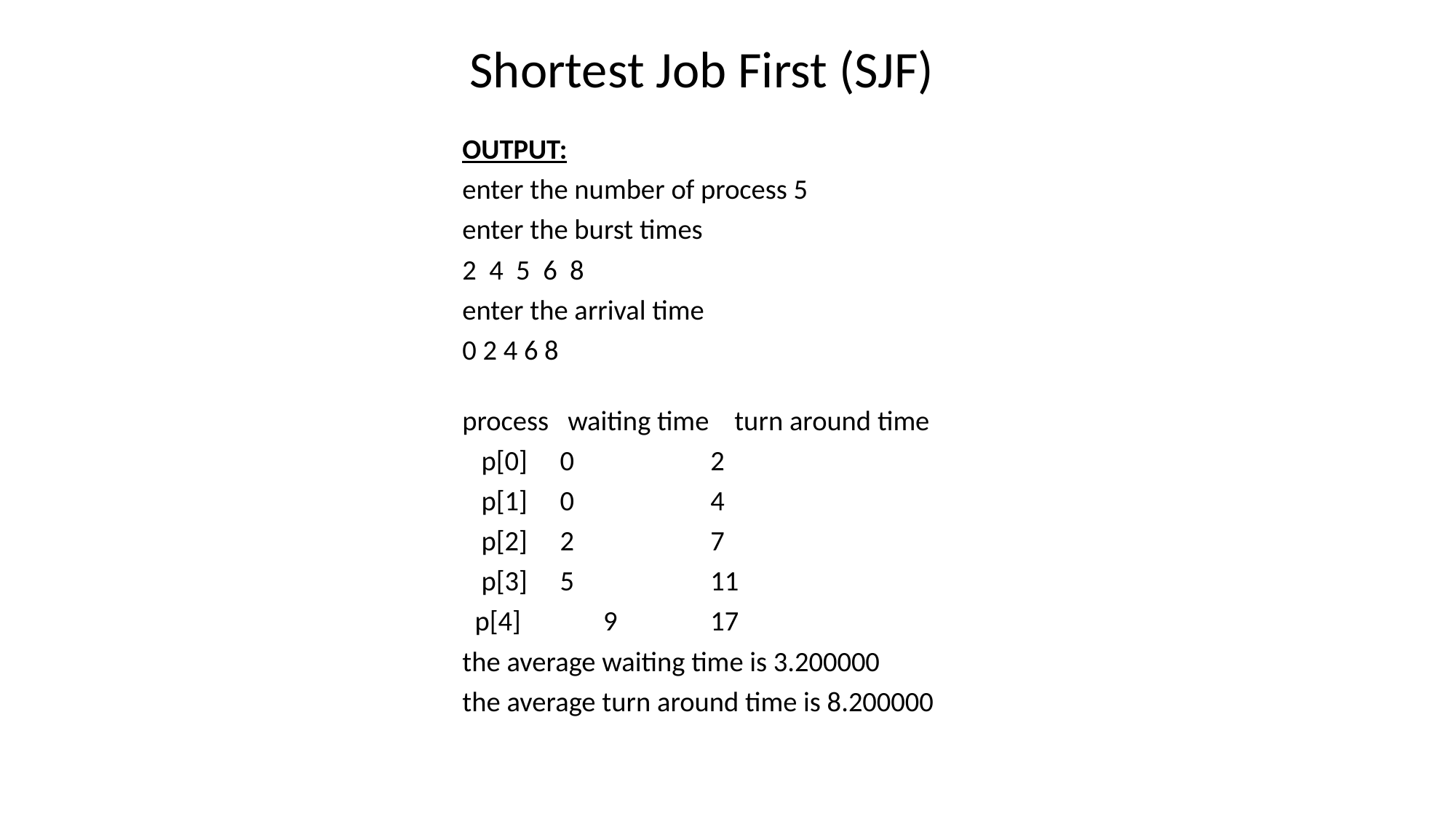

# Shortest Job First (SJF)
OUTPUT:
enter the number of process 5
enter the burst times
2  4  5  6  8
enter the arrival time
0 2 4 6 8
process   waiting time    turn around time
   p[0]   	0              		 2
   p[1]    	0               		 4
   p[2]    	2               		 7
   p[3]    	5            		 11
  p[4]             9            		 17
the average waiting time is 3.200000
the average turn around time is 8.200000